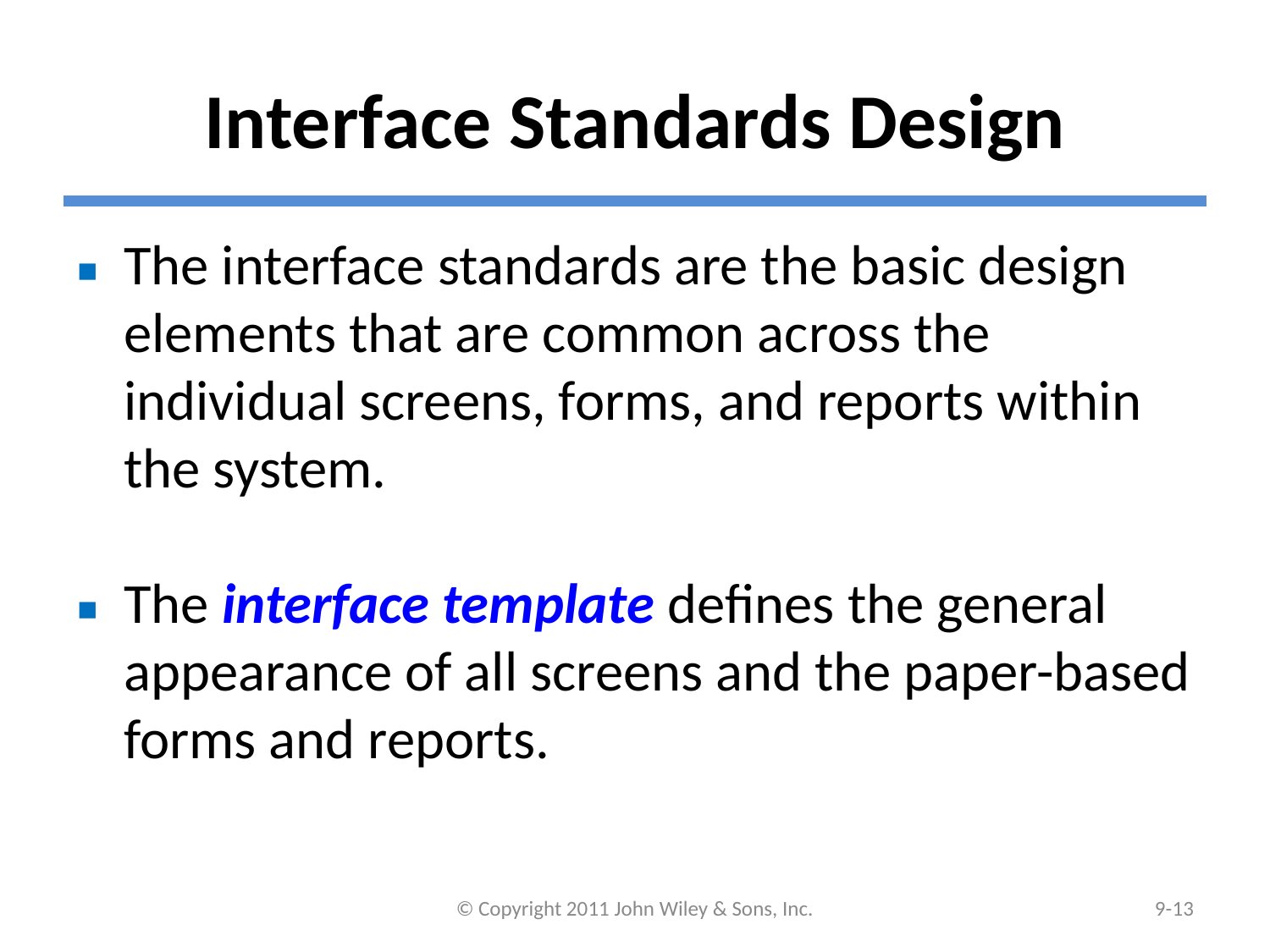

# Interface Standards Design
The interface standards are the basic design elements that are common across the individual screens, forms, and reports within the system.

The interface template defines the general appearance of all screens and the paper-based forms and reports.
© Copyright 2011 John Wiley & Sons, Inc.
9-13